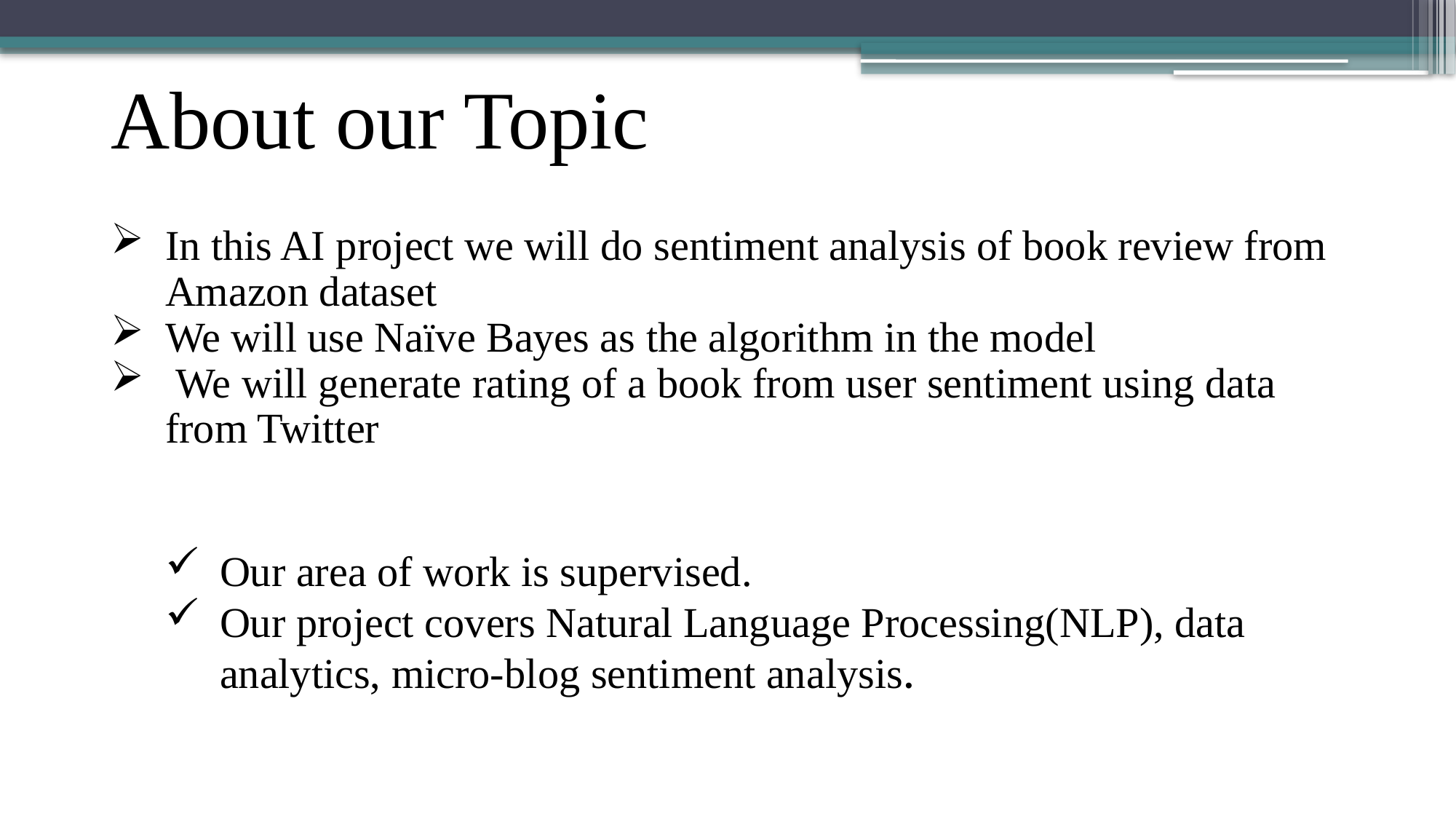

About our Topic
In this AI project we will do sentiment analysis of book review from Amazon dataset
We will use Naïve Bayes as the algorithm in the model
 We will generate rating of a book from user sentiment using data from Twitter

Our area of work is supervised.
Our project covers Natural Language Processing(NLP), data analytics, micro-blog sentiment analysis.